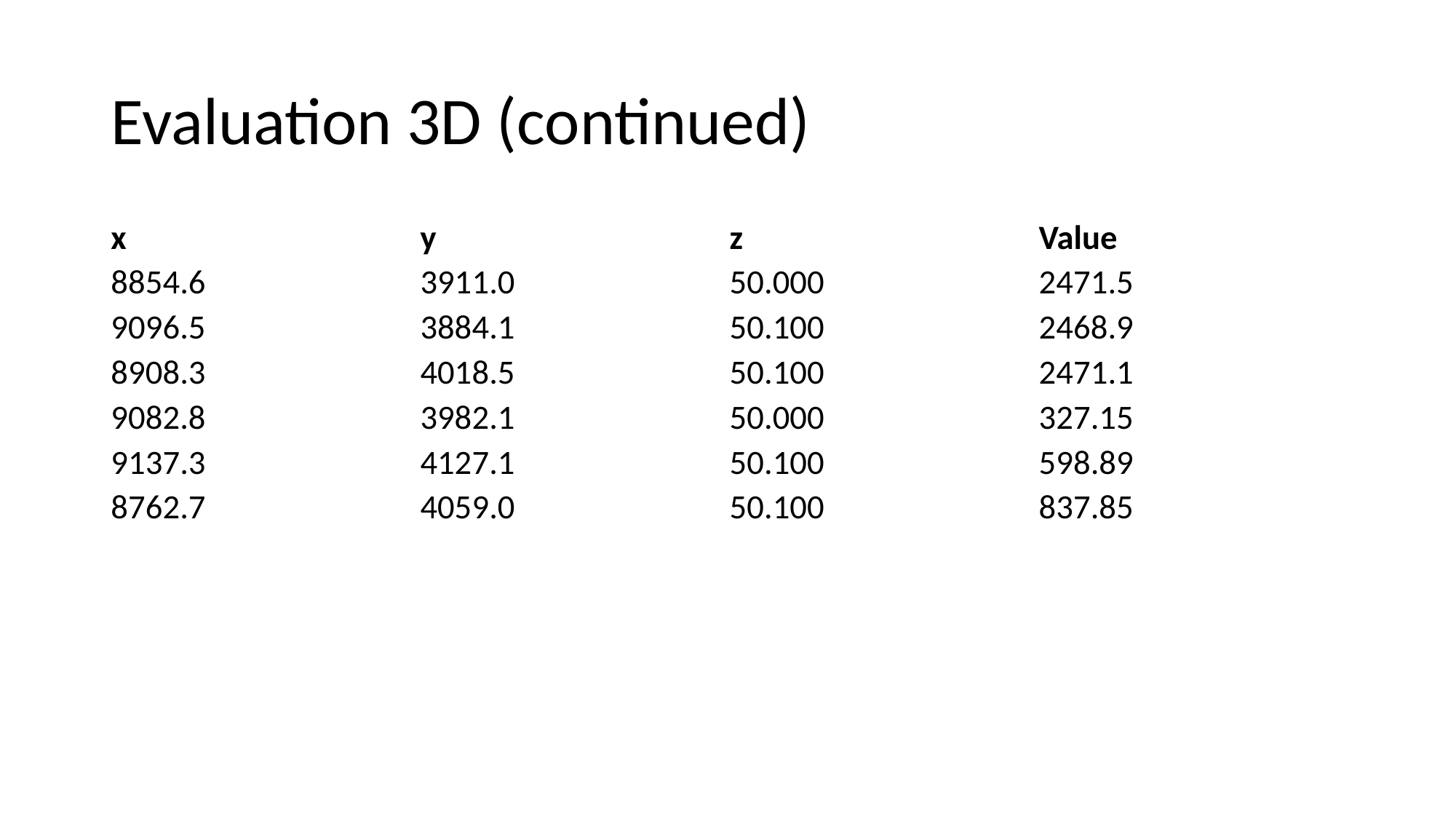

# Evaluation 3D (continued)
| x | y | z | Value |
| --- | --- | --- | --- |
| 8854.6 | 3911.0 | 50.000 | 2471.5 |
| 9096.5 | 3884.1 | 50.100 | 2468.9 |
| 8908.3 | 4018.5 | 50.100 | 2471.1 |
| 9082.8 | 3982.1 | 50.000 | 327.15 |
| 9137.3 | 4127.1 | 50.100 | 598.89 |
| 8762.7 | 4059.0 | 50.100 | 837.85 |